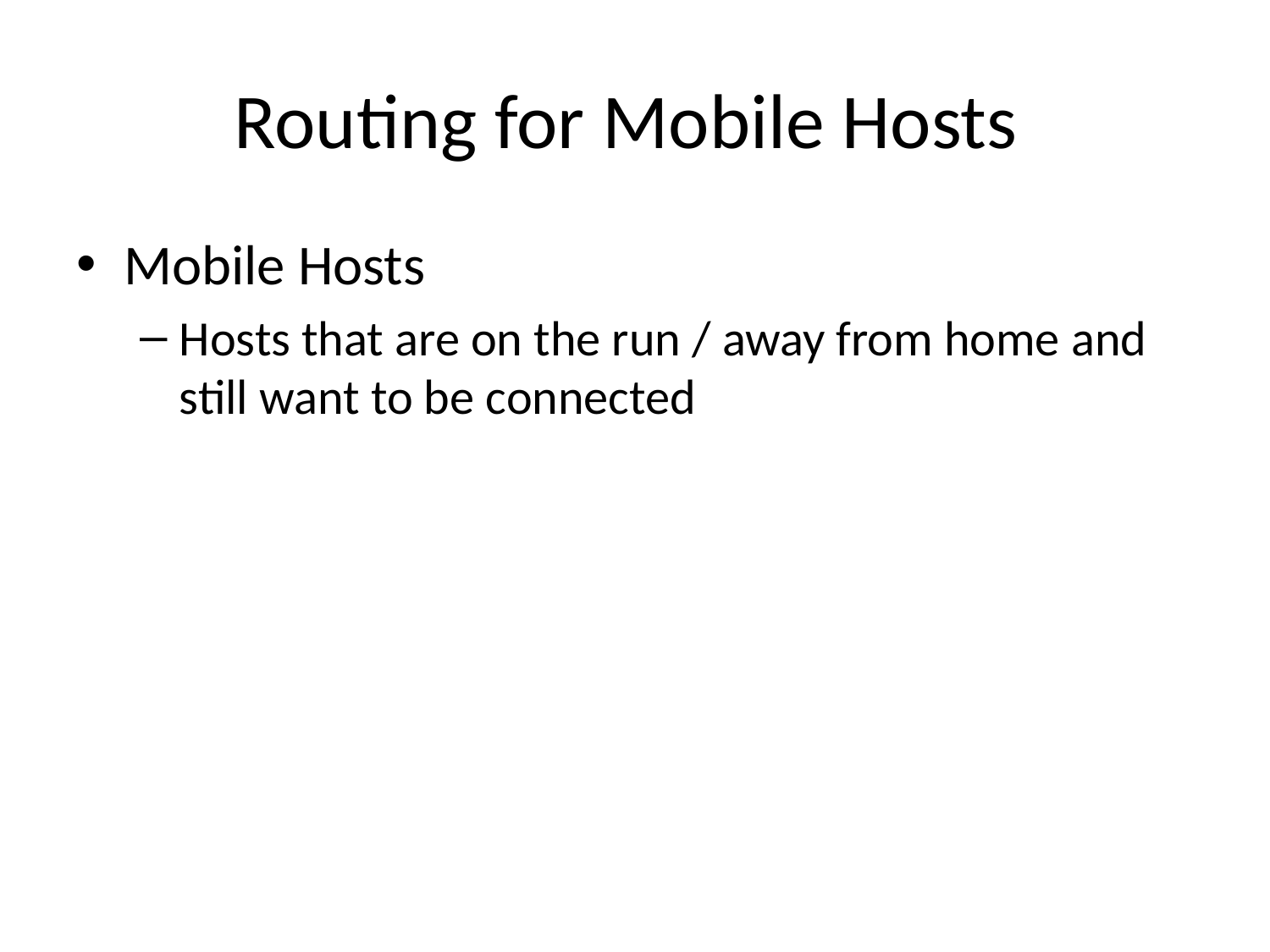

# Routing for Mobile Hosts
Mobile Hosts
Hosts that are on the run / away from home and still want to be connected